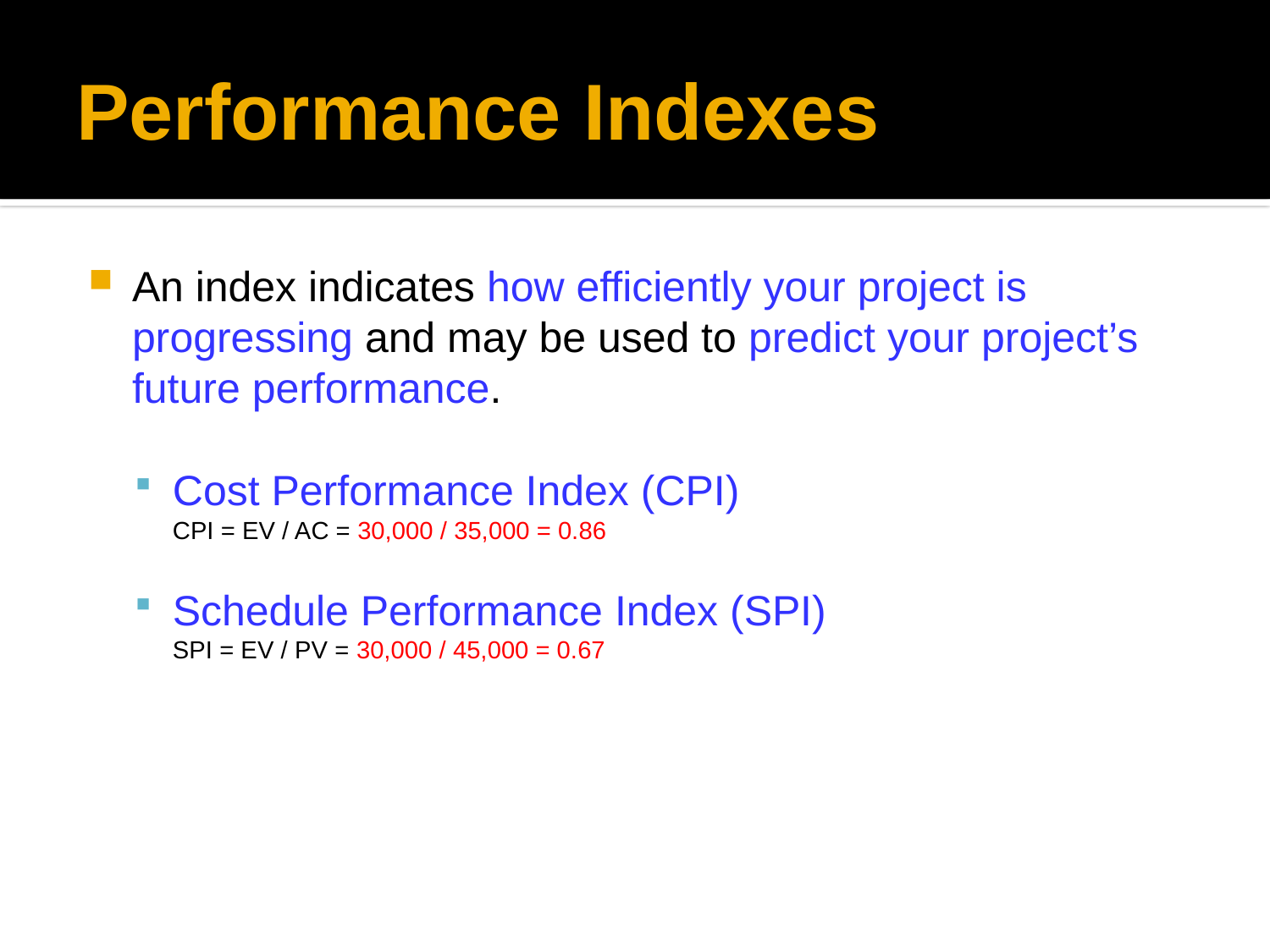

# Performance Indexes
An index indicates how efficiently your project is progressing and may be used to predict your project’s future performance.
Cost Performance Index (CPI)
CPI = EV / AC = 30,000 / 35,000 = 0.86
Schedule Performance Index (SPI)
SPI = EV / PV = 30,000 / 45,000 = 0.67